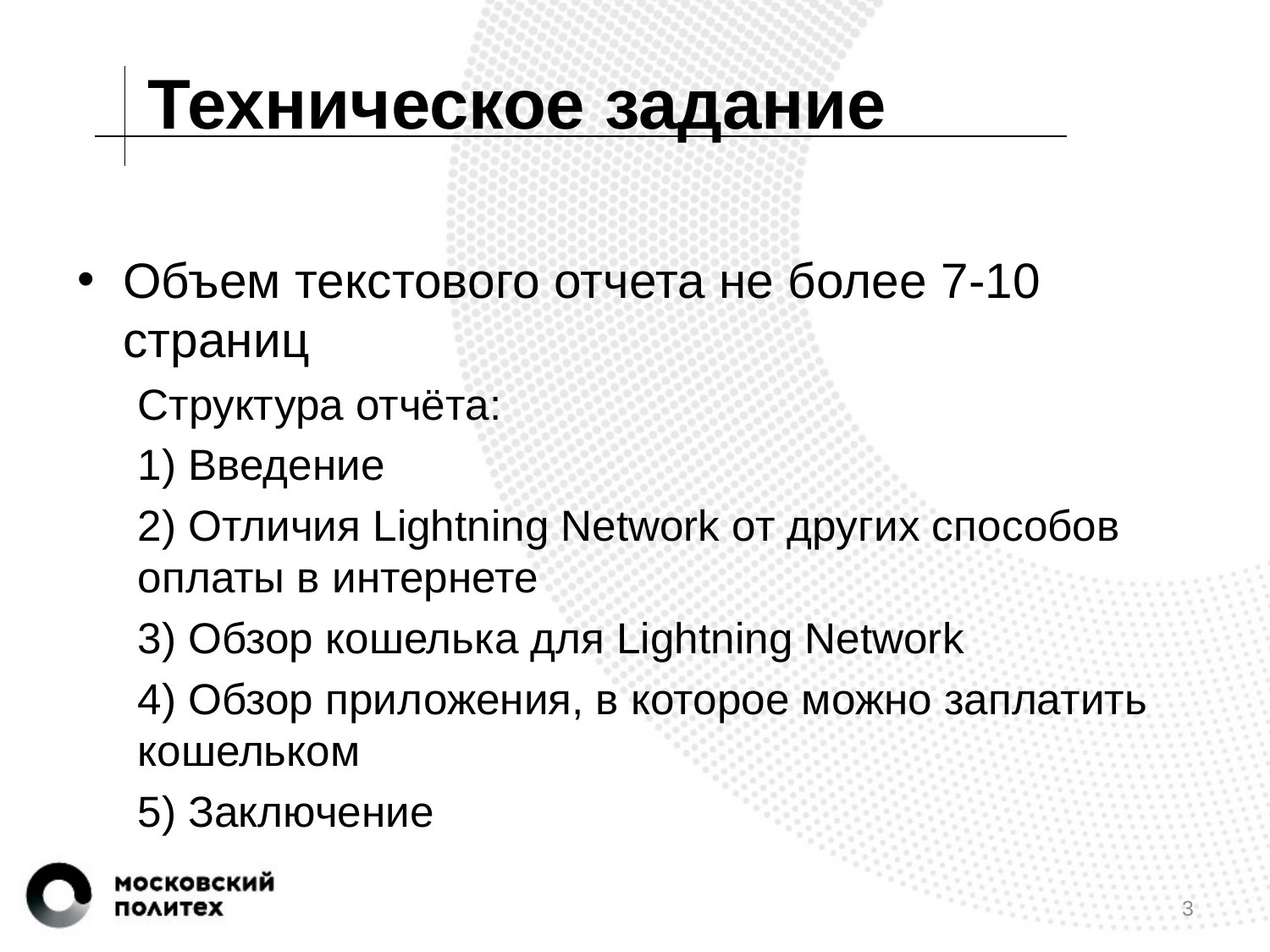

Техническое задание
#
Объем текстового отчета не более 7-10 страниц
Структура отчёта:
1) Введение
2) Отличия Lightning Network от других способов оплаты в интернете
3) Обзор кошелька для Lightning Network
4) Обзор приложения, в которое можно заплатить кошельком
5) Заключение

3